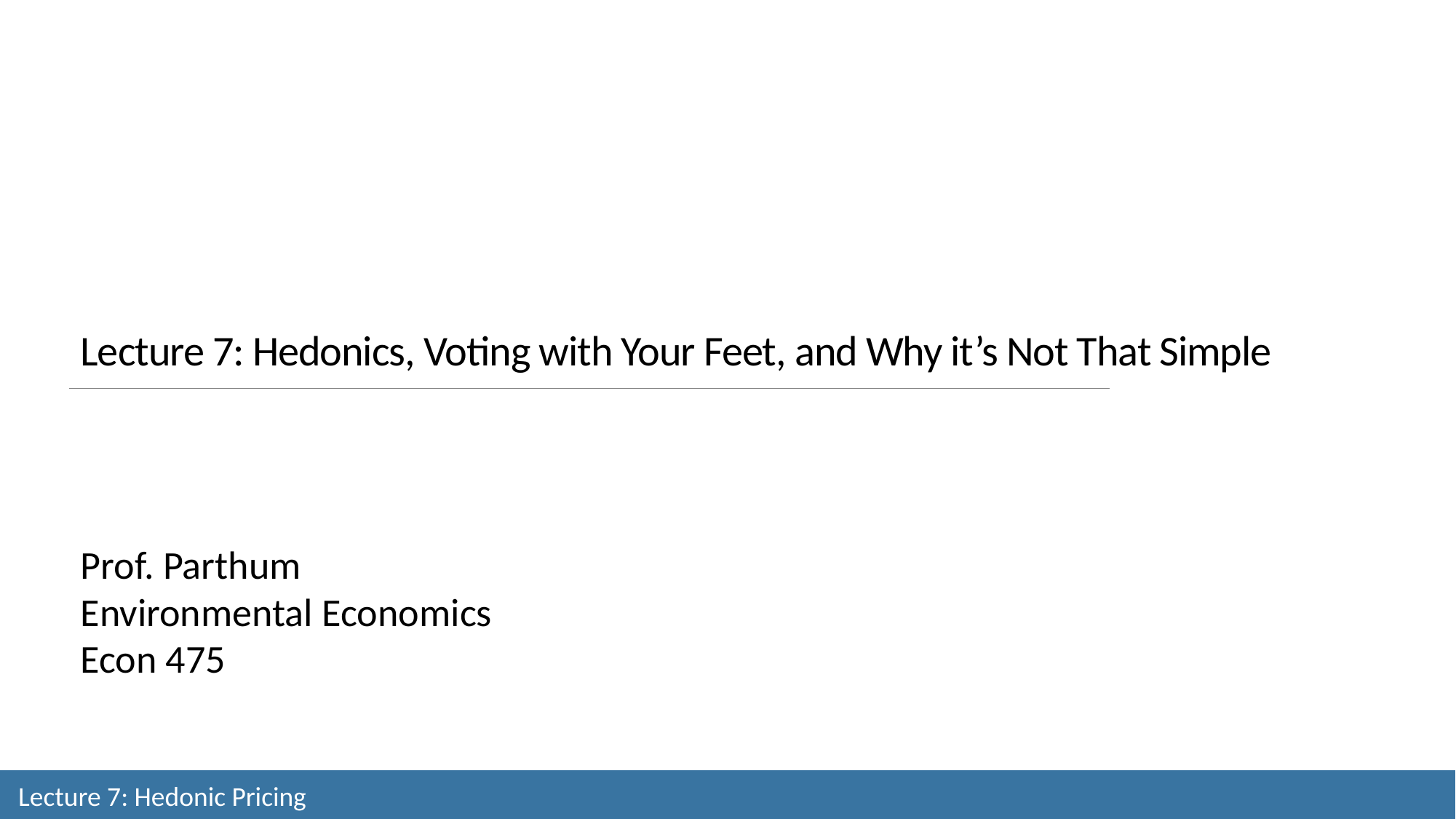

Lecture 7: Hedonics, Voting with Your Feet, and Why it’s Not That Simple
Prof. Parthum
Environmental Economics
Econ 475